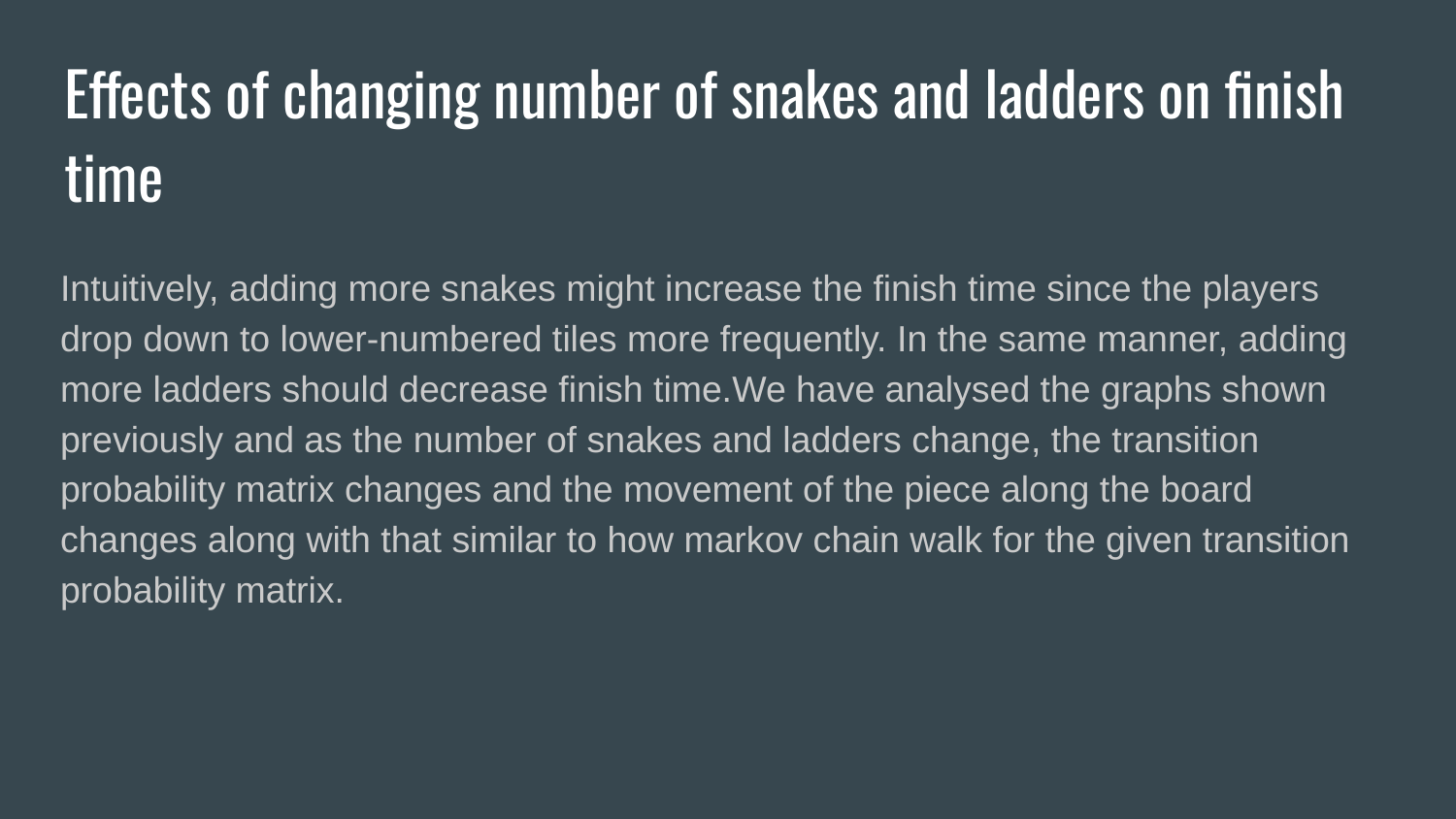

# Effects of changing number of snakes and ladders on finish time
Intuitively, adding more snakes might increase the finish time since the players drop down to lower-numbered tiles more frequently. In the same manner, adding more ladders should decrease finish time.We have analysed the graphs shown previously and as the number of snakes and ladders change, the transition probability matrix changes and the movement of the piece along the board changes along with that similar to how markov chain walk for the given transition probability matrix.